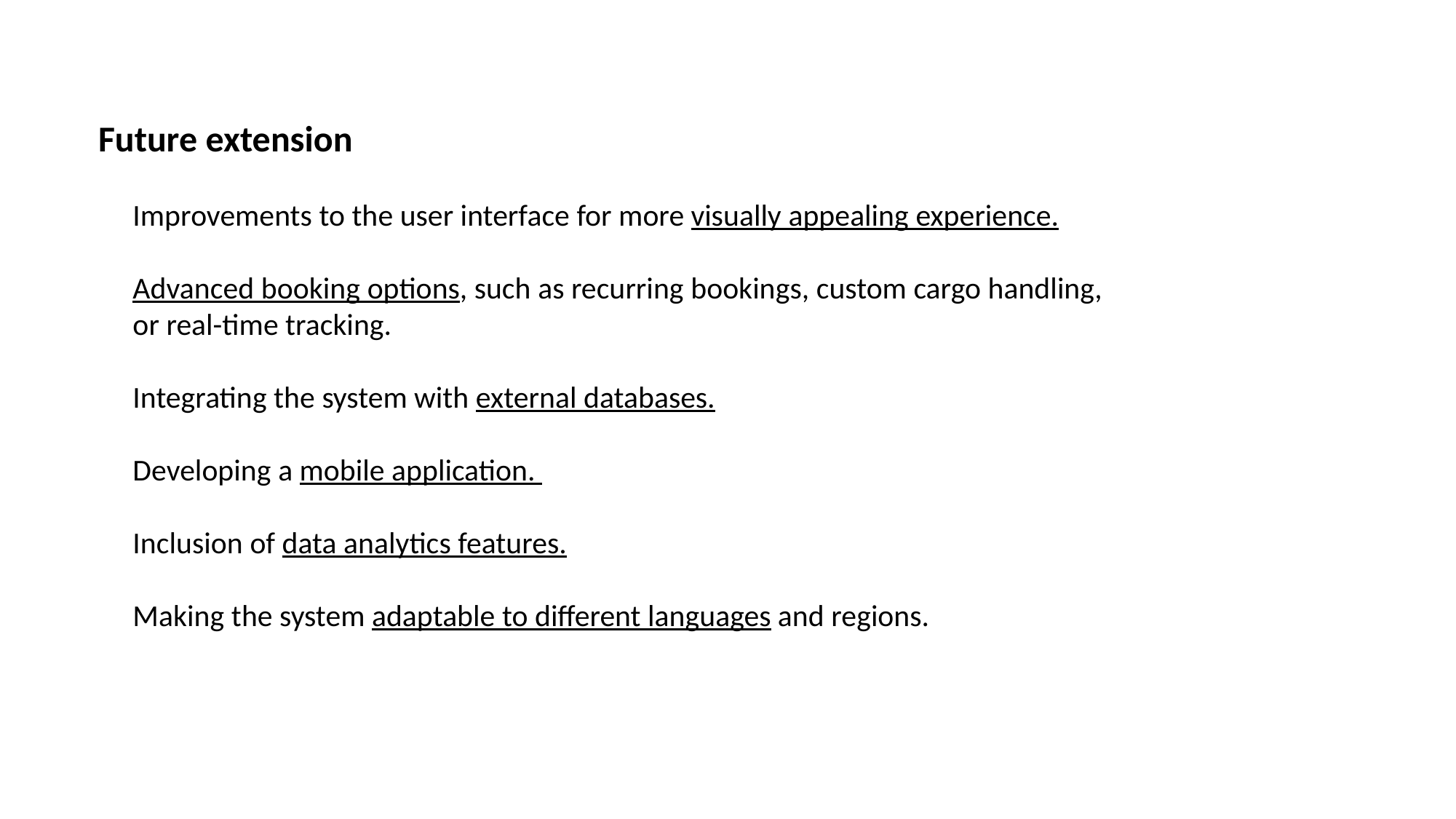

Future extension
     Improvements to the user interface for more visually appealing experience.

     Advanced booking options, such as recurring bookings, custom cargo handling,
     or real-time tracking.

     Integrating the system with external databases.

     Developing a mobile application.

     Inclusion of data analytics features.

     Making the system adaptable to different languages and regions.